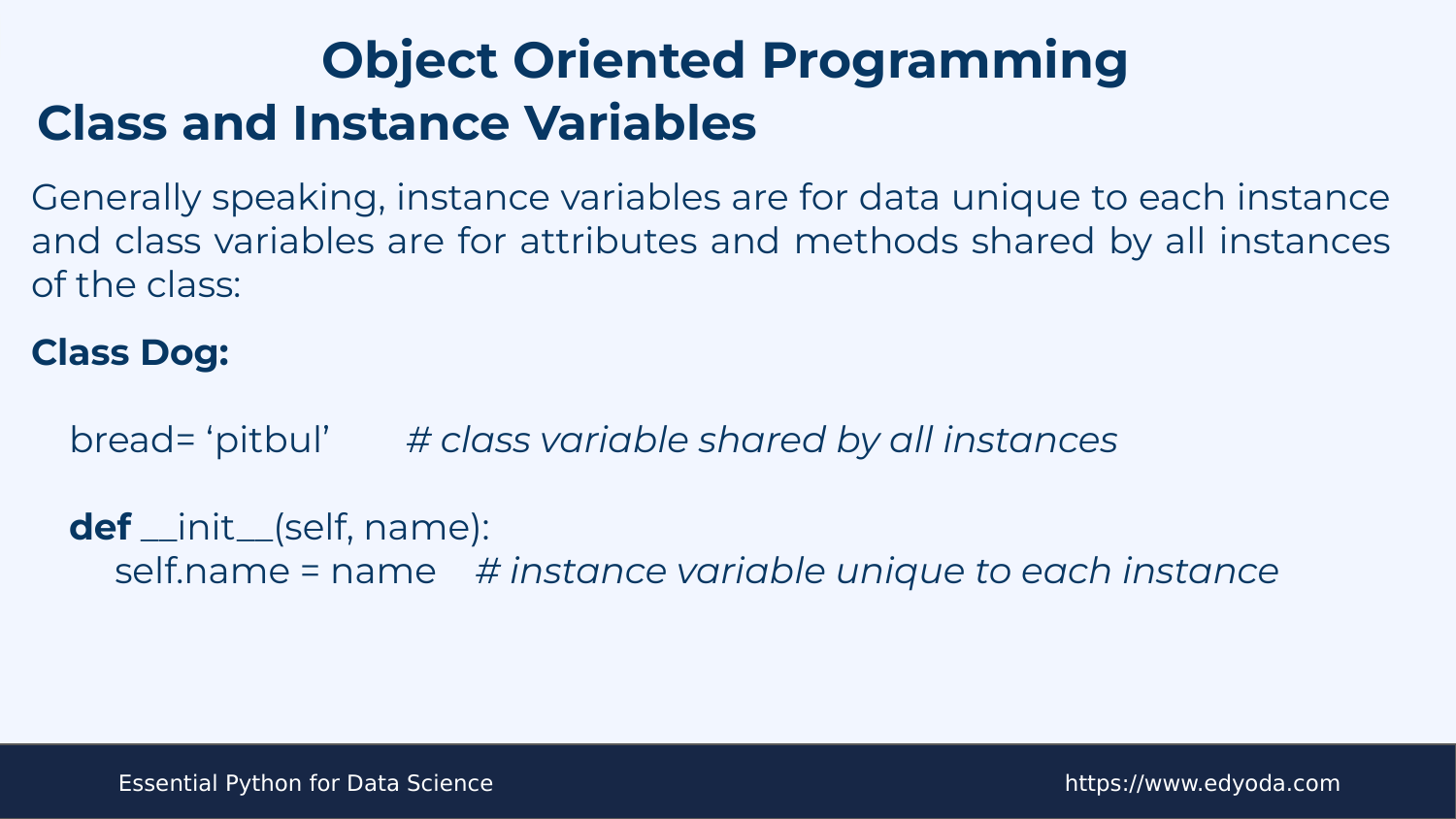

# Object Oriented Programming

Class and Instance Variables
Generally speaking, instance variables are for data unique to each instance and class variables are for attributes and methods shared by all instances of the class:
Class Dog:

    bread= ‘pitbul’        # class variable shared by all instances

    def __init__(self, name):
        self.name = name    # instance variable unique to each instance

Essential Python for Data Science
https://www.edyoda.com